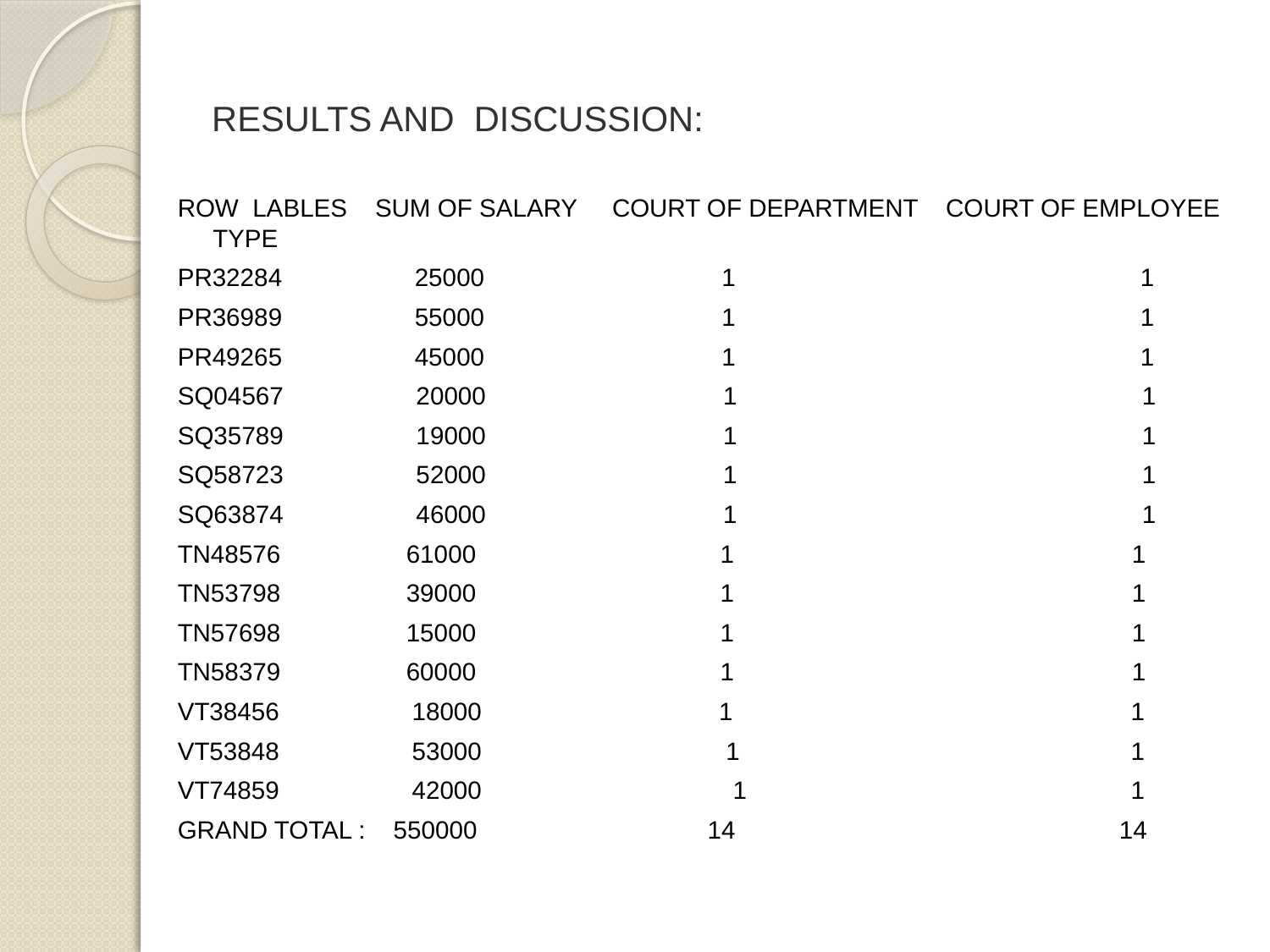

# RESULTS AND  DISCUSSION:
ROW  LABLES    SUM OF SALARY     COURT OF DEPARTMENT    COURT OF EMPLOYEE  TYPE
PR32284                   25000                                  1                                                          1
PR36989                   55000                                  1                                                          1
PR49265                   45000                                  1                                                          1
SQ04567                   20000                                  1                                                          1
SQ35789                   19000                                  1                                                          1
SQ58723                   52000                                  1                                                          1
SQ63874                   46000                                  1                                                          1
TN48576                  61000                                   1                                                         1
TN53798                  39000                                   1                                                         1
TN57698                  15000                                   1                                                         1
TN58379                  60000                                   1                                                         1
VT38456                   18000                                  1                                                         1
VT53848                   53000                                   1                                                        1
VT74859                   42000                                    1                                                       1
GRAND TOTAL :    550000                                 14                                                       14